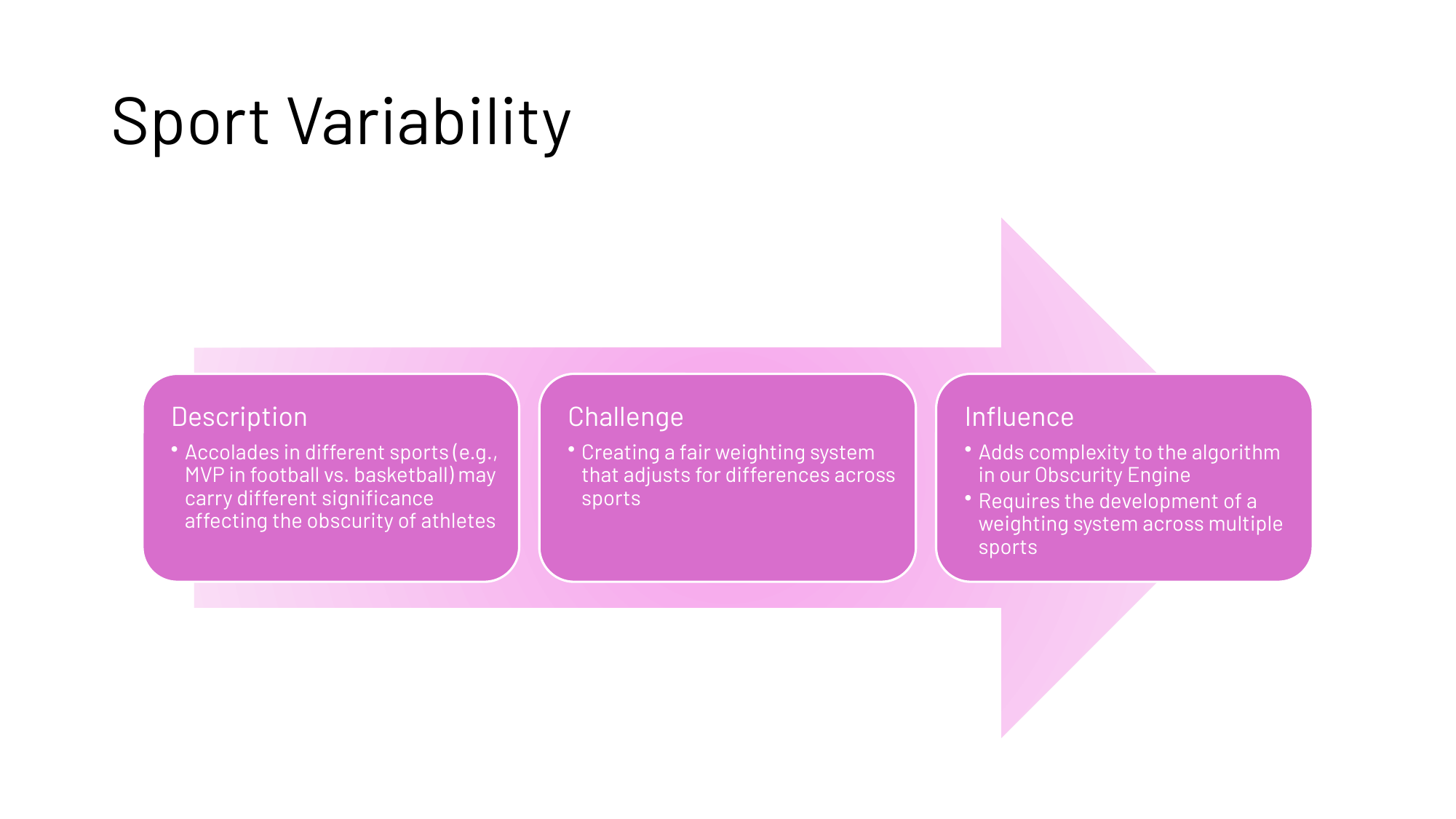

# Sport Variability
Description
Accolades in different sports (e.g., MVP in football vs. basketball) may carry different significance affecting the obscurity of athletes
Challenge
Creating a fair weighting system that adjusts for differences across sports
Influence
Adds complexity to the algorithm in our Obscurity Engine
Requires the development of a weighting system across multiple sports